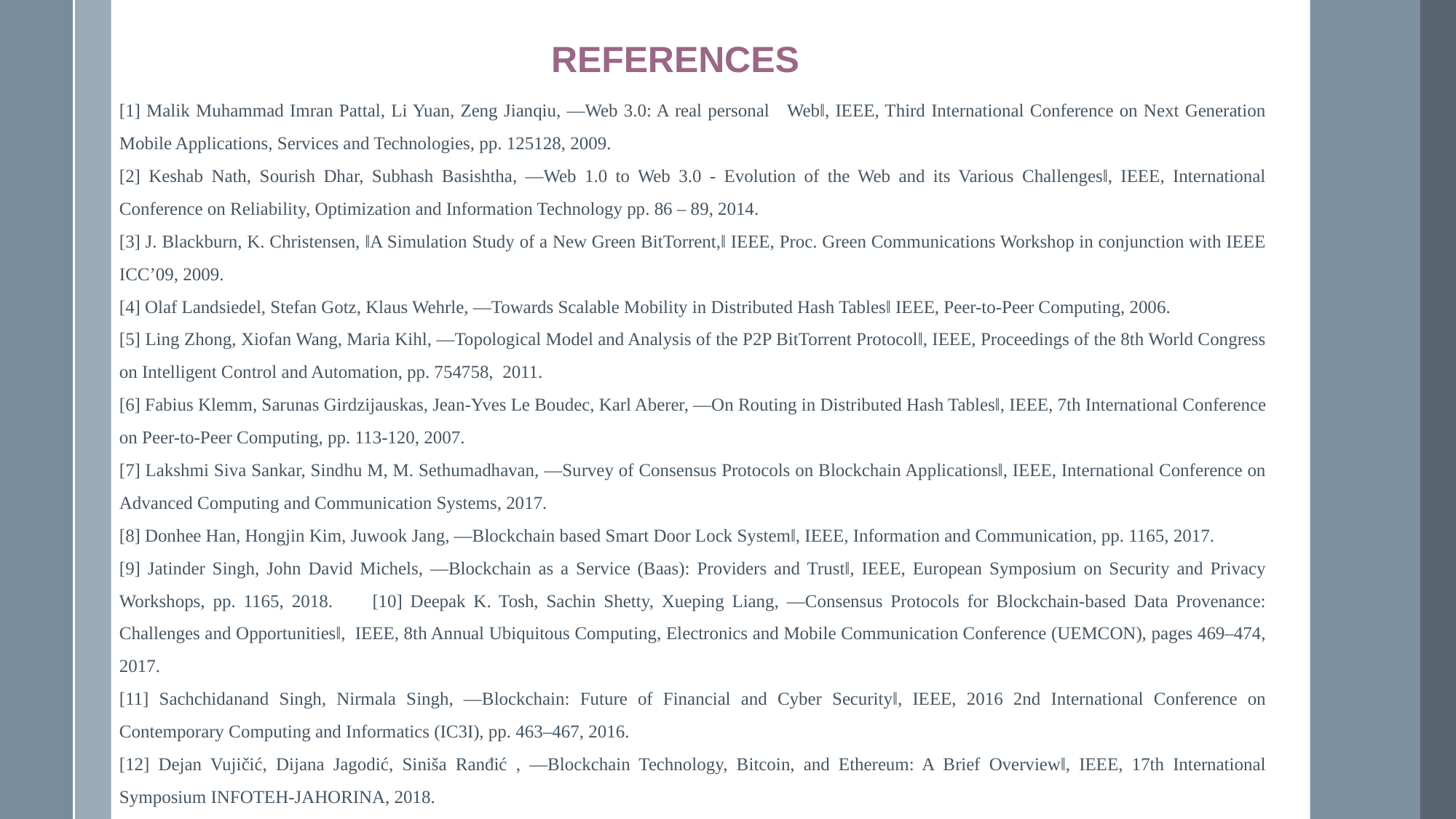

REFERENCES
[1] Malik Muhammad Imran Pattal, Li Yuan, Zeng Jianqiu, ―Web 3.0: A real personal   Web‖, IEEE, Third International Conference on Next Generation Mobile Applications, Services and Technologies, pp. 125128, 2009.
[2] Keshab Nath, Sourish Dhar, Subhash Basishtha, ―Web 1.0 to Web 3.0 - Evolution of the Web and its Various Challenges‖, IEEE, International Conference on Reliability, Optimization and Information Technology pp. 86 – 89, 2014.
[3] J. Blackburn, K. Christensen, ‖A Simulation Study of a New Green BitTorrent,‖ IEEE, Proc. Green Communications Workshop in conjunction with IEEE ICC’09, 2009.
[4] Olaf Landsiedel, Stefan Gotz, Klaus Wehrle, ―Towards Scalable Mobility in Distributed Hash Tables‖ IEEE, Peer-to-Peer Computing, 2006.
[5] Ling Zhong, Xiofan Wang, Maria Kihl, ―Topological Model and Analysis of the P2P BitTorrent Protocol‖, IEEE, Proceedings of the 8th World Congress on Intelligent Control and Automation, pp. 754758,  2011.
[6] Fabius Klemm, Sarunas Girdzijauskas, Jean-Yves Le Boudec, Karl Aberer, ―On Routing in Distributed Hash Tables‖, IEEE, 7th International Conference on Peer-to-Peer Computing, pp. 113-120, 2007.
[7] Lakshmi Siva Sankar, Sindhu M, M. Sethumadhavan, ―Survey of Consensus Protocols on Blockchain Applications‖, IEEE, International Conference on Advanced Computing and Communication Systems, 2017.
[8] Donhee Han, Hongjin Kim, Juwook Jang, ―Blockchain based Smart Door Lock System‖, IEEE, Information and Communication, pp. 1165, 2017.
[9] Jatinder Singh, John David Michels, ―Blockchain as a Service (Baas): Providers and Trust‖, IEEE, European Symposium on Security and Privacy Workshops, pp. 1165, 2018.     [10] Deepak K. Tosh, Sachin Shetty, Xueping Liang, ―Consensus Protocols for Blockchain-based Data Provenance: Challenges and Opportunities‖,  IEEE, 8th Annual Ubiquitous Computing, Electronics and Mobile Communication Conference (UEMCON), pages 469–474, 2017.
[11] Sachchidanand Singh, Nirmala Singh, ―Blockchain: Future of Financial and Cyber Security‖, IEEE, 2016 2nd International Conference on Contemporary Computing and Informatics (IC3I), pp. 463–467, 2016.
[12] Dejan Vujičić, Dijana Jagodić, Siniša Ranđić , ―Blockchain Technology, Bitcoin, and Ethereum: A Brief Overview‖, IEEE, 17th International Symposium INFOTEH-JAHORINA, 2018.